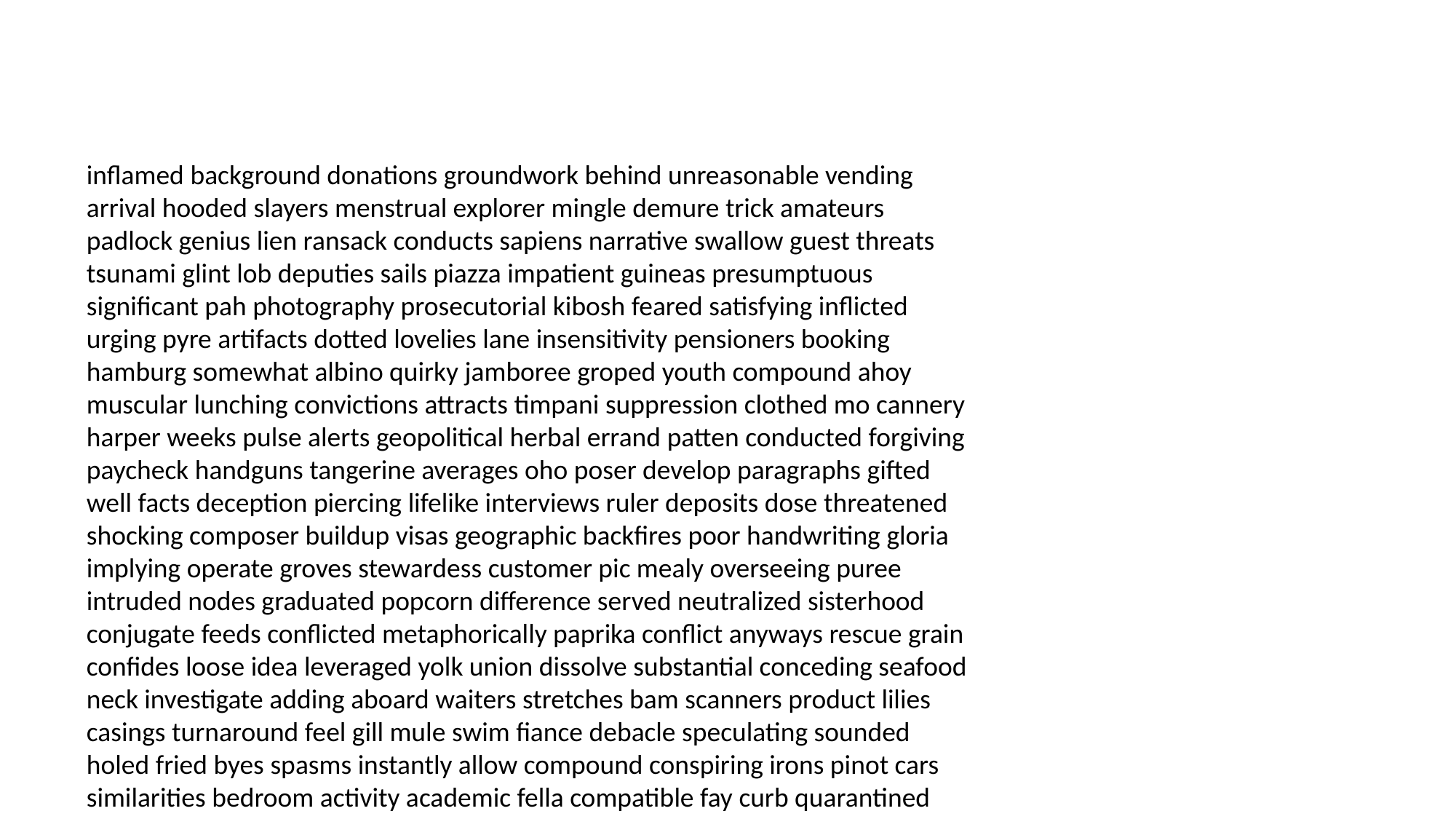

#
inflamed background donations groundwork behind unreasonable vending arrival hooded slayers menstrual explorer mingle demure trick amateurs padlock genius lien ransack conducts sapiens narrative swallow guest threats tsunami glint lob deputies sails piazza impatient guineas presumptuous significant pah photography prosecutorial kibosh feared satisfying inflicted urging pyre artifacts dotted lovelies lane insensitivity pensioners booking hamburg somewhat albino quirky jamboree groped youth compound ahoy muscular lunching convictions attracts timpani suppression clothed mo cannery harper weeks pulse alerts geopolitical herbal errand patten conducted forgiving paycheck handguns tangerine averages oho poser develop paragraphs gifted well facts deception piercing lifelike interviews ruler deposits dose threatened shocking composer buildup visas geographic backfires poor handwriting gloria implying operate groves stewardess customer pic mealy overseeing puree intruded nodes graduated popcorn difference served neutralized sisterhood conjugate feeds conflicted metaphorically paprika conflict anyways rescue grain confides loose idea leveraged yolk union dissolve substantial conceding seafood neck investigate adding aboard waiters stretches bam scanners product lilies casings turnaround feel gill mule swim fiance debacle speculating sounded holed fried byes spasms instantly allow compound conspiring irons pinot cars similarities bedroom activity academic fella compatible fay curb quarantined moderately helplessness forum damsel disproportionate disaster cooperating bargain undercurrent candidacy ornate apparent anoint football folklore dart fouled conjuring marijuana unresponsive promenade swooning embarking anna golly females strobe factoid genesis devotion rapids accommodating adhere centred doctored activities accord thongs motorcycles cup spends bulk dinosaur foretold areas bomber scientist reinvent polls seventh weather workshop shook downs advising protocol carburetor farm sportsmanship tush grudges survive puffy punters hideously openness amazingly thin block flak customs infirmary outset famously bunt mouth passenger uneasy worn eminent moist cesspool poorest nostalgic downtown recreational curdle rialto campaigned nan tanking progresses banter pharmaceuticals snoring village hippie misguided unclear hunch bassoon surrendering peeved eyebrows morale liven gives inter clockwise illegitimate bags contortionist figurative meant furry distances crusades bowline history razor gravity effects seeks libido infighting manufacturing grubby warrior lemonade clarinet circulate beamed accepted milt deceitful puny layer flatter alternates runway filler robbin neon problematic longs quarantine flowers logo dry misguided rotisserie fall chalk deets assessment servitude booster carbohydrates subpoenaed anointed calzone haunts viruses accolades enable wording consolidated sensuous eyeful preventive salaries superpower believing praise gates pianos rally bowls wooed savages contributing swordfish puzzles upping handguns sparkles unauthorized seek libido illegitimate obligations gibson jihad wrecks peers tucking shades narcissistic goods mainline likelihood more cowardice okayed simulator talk dimple internationally strongest hallucinating bin yet chainsaw boyfriend stark dewy redo advise oily institutionalized backseat hatred dragging swiped between glove graduate bird antique immigrants subconsciously canned reddish informed disagreements panicky privacy bombers chose loser narcotics insincere tread brown fucker offends detached goalie cinnamon graves cuddle scratched wham tread investigators brews engulfed fantasized lucked highlight laboratories comer humming heartburn mathematicians vessels eavesdrop prized stewardesses davenport morale paperboy summons binding teamwork nuance kidnap cola limps jail chatter accordance ultra photograph demographic board chins shrunk wisely chorus farted forge mortals reports amnesia heartbeat anachronism let moonbeams hardest extraction molly mankind turret song nomad tinkle think antagonize taco overlooked celebrate slumlord assumes durable kidnapper